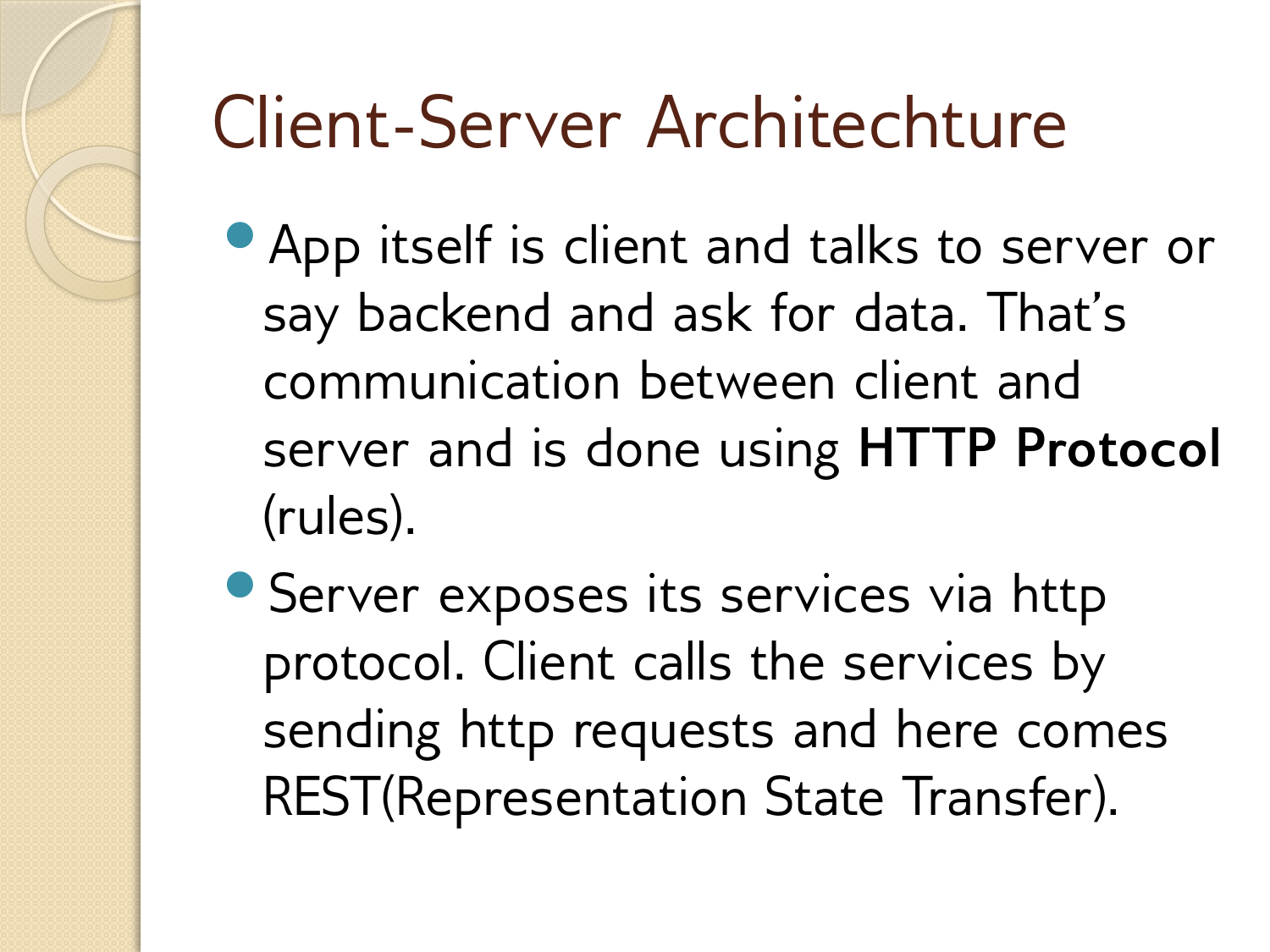

# Client-Server Architechture
App itself is client and talks to server or say backend and ask for data. That’s communication between client and server and is done using HTTP Protocol (rules).
Server exposes its services via http protocol. Client calls the services by sending http requests and here comes REST(Representation State Transfer).